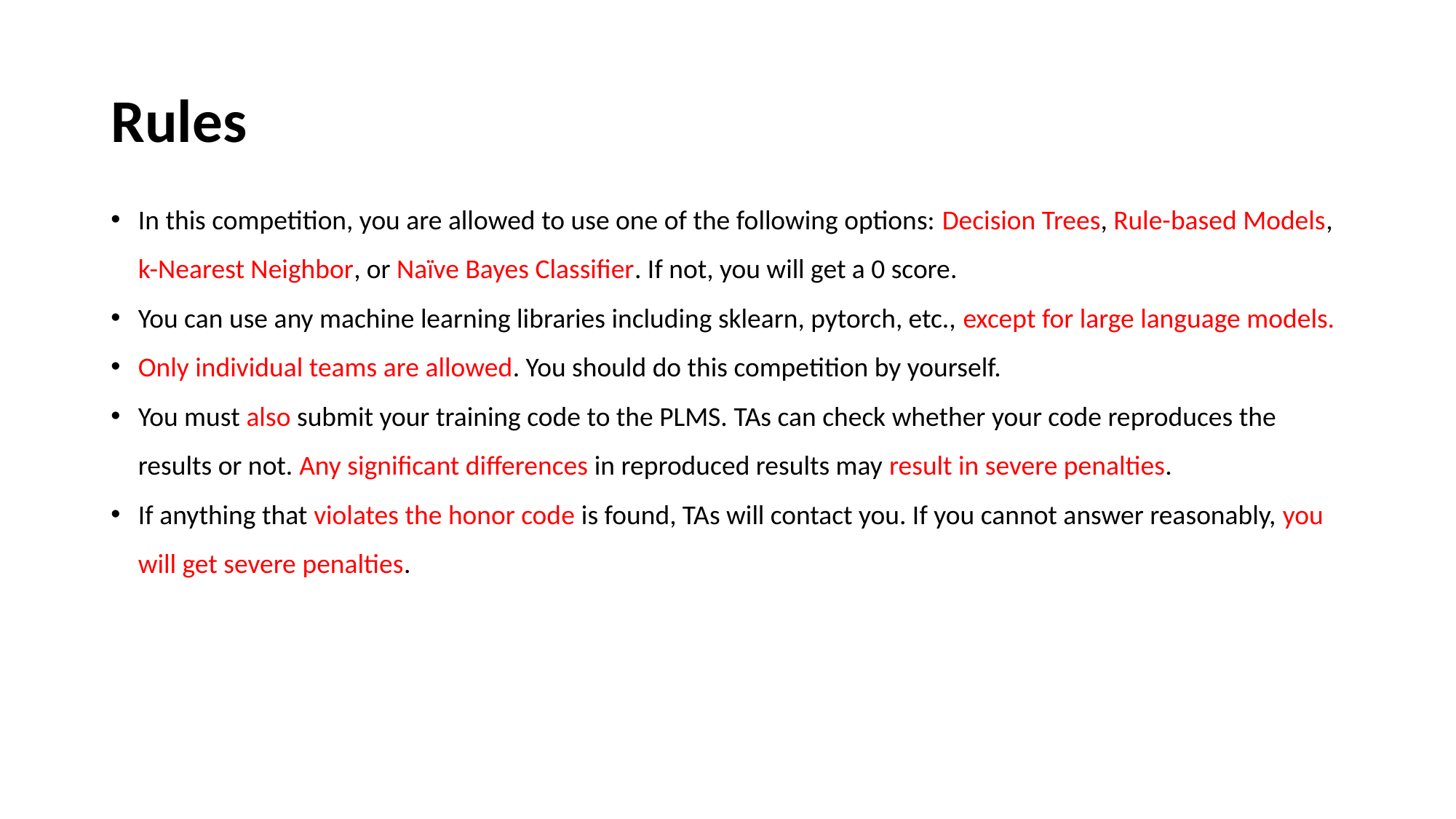

# Rules
In this competition, you are allowed to use one of the following options: Decision Trees, Rule-based Models, k-Nearest Neighbor, or Naïve Bayes Classifier. If not, you will get a 0 score.
You can use any machine learning libraries including sklearn, pytorch, etc., except for large language models.
Only individual teams are allowed. You should do this competition by yourself.
You must also submit your training code to the PLMS. TAs can check whether your code reproduces the results or not. Any significant differences in reproduced results may result in severe penalties.
If anything that violates the honor code is found, TAs will contact you. If you cannot answer reasonably, you will get severe penalties.